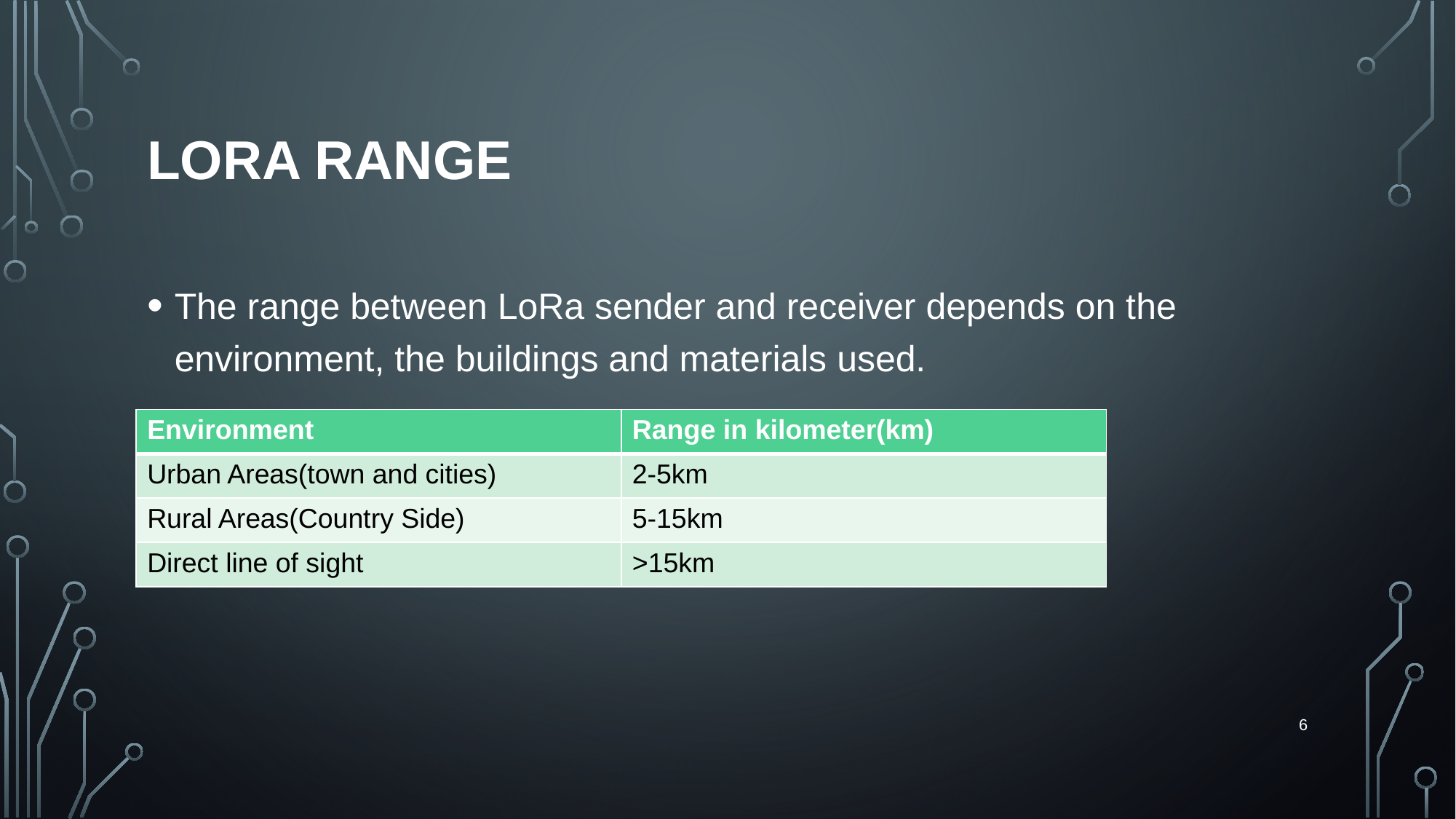

# LORA RANGE
The range between LoRa sender and receiver depends on the environment, the buildings and materials used.

| Environment | Range in kilometer(km) |
| --- | --- |
| Urban Areas(town and cities) | 2-5km |
| Rural Areas(Country Side) | 5-15km |
| Direct line of sight | >15km |
6